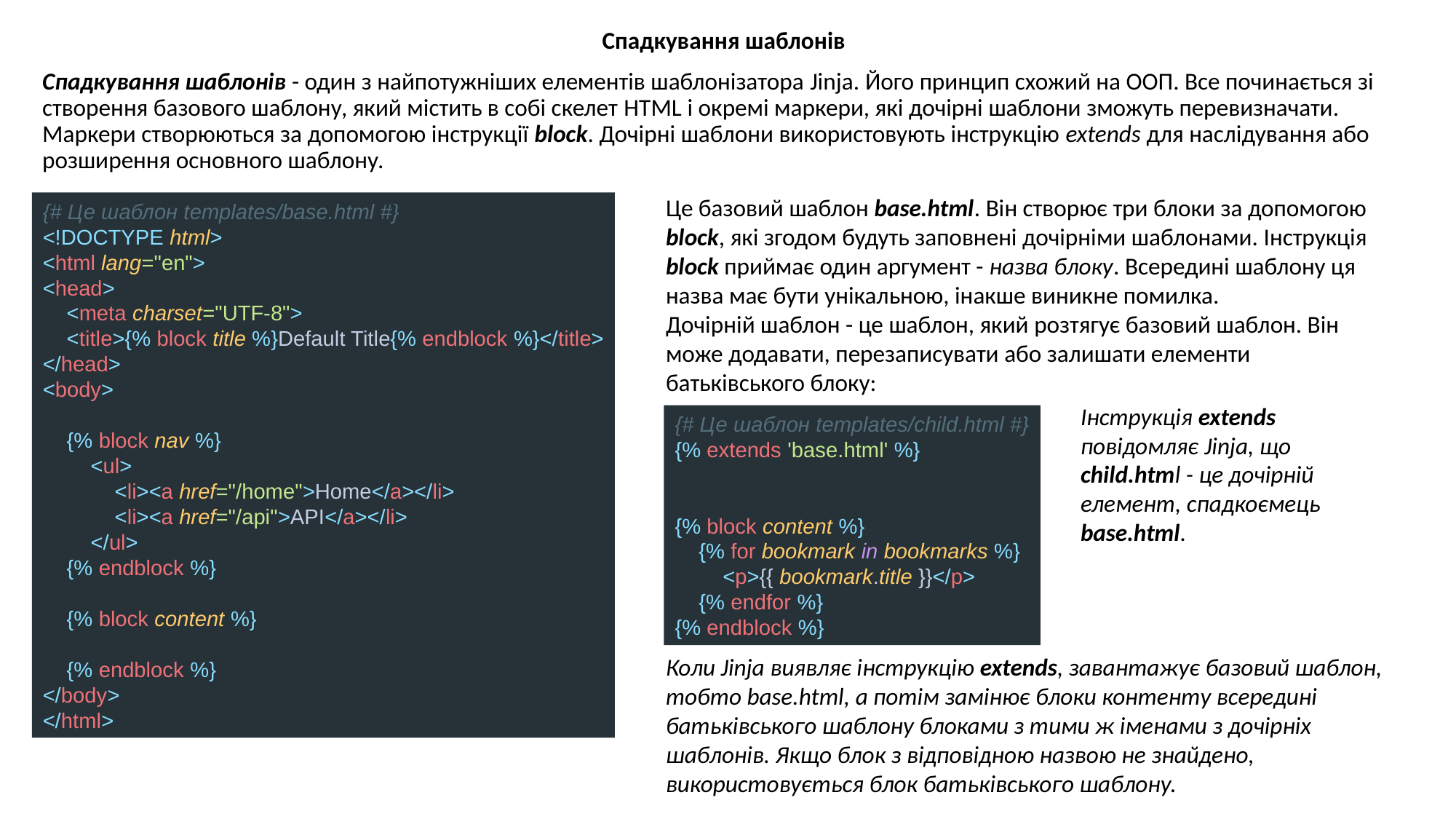

Спадкування шаблонів
Спадкування шаблонів - один з найпотужніших елементів шаблонізатора Jinja. Його принцип схожий на ООП. Все починається зі створення базового шаблону, який містить в собі скелет HTML і окремі маркери, які дочірні шаблони зможуть перевизначати. Маркери створюються за допомогою інструкції block. Дочірні шаблони використовують інструкцію extends для наслідування або розширення основного шаблону.
Це базовий шаблон base.html. Він створює три блоки за допомогою block, які згодом будуть заповнені дочірніми шаблонами. Інструкція block приймає один аргумент - назва блоку. Всередині шаблону ця назва має бути унікальною, інакше виникне помилка.
Дочірній шаблон - це шаблон, який розтягує базовий шаблон. Він може додавати, перезаписувати або залишати елементи батьківського блоку:
{# Це шаблон templates/base.html #}
<!DOCTYPE html>
<html lang="en">
<head>
    <meta charset="UTF-8">
    <title>{% block title %}Default Title{% endblock %}</title>
</head>
<body>
    {% block nav %}
        <ul>
            <li><a href="/home">Home</a></li>
            <li><a href="/api">API</a></li>
        </ul>
    {% endblock %}
    {% block content %}
    {% endblock %}
</body>
</html>
Інструкція extends повідомляє Jinja, що child.html - це дочірній елемент, спадкоємець base.html.
{# Це шаблон templates/child.html #}
{% extends 'base.html' %}
{% block content %}
    {% for bookmark in bookmarks %}
        <p>{{ bookmark.title }}</p>
    {% endfor %}
{% endblock %}
Коли Jinja виявляє інструкцію extends, завантажує базовий шаблон, тобто base.html, а потім замінює блоки контенту всередині батьківського шаблону блоками з тими ж іменами з дочірніх шаблонів. Якщо блок з відповідною назвою не знайдено, використовується блок батьківського шаблону.